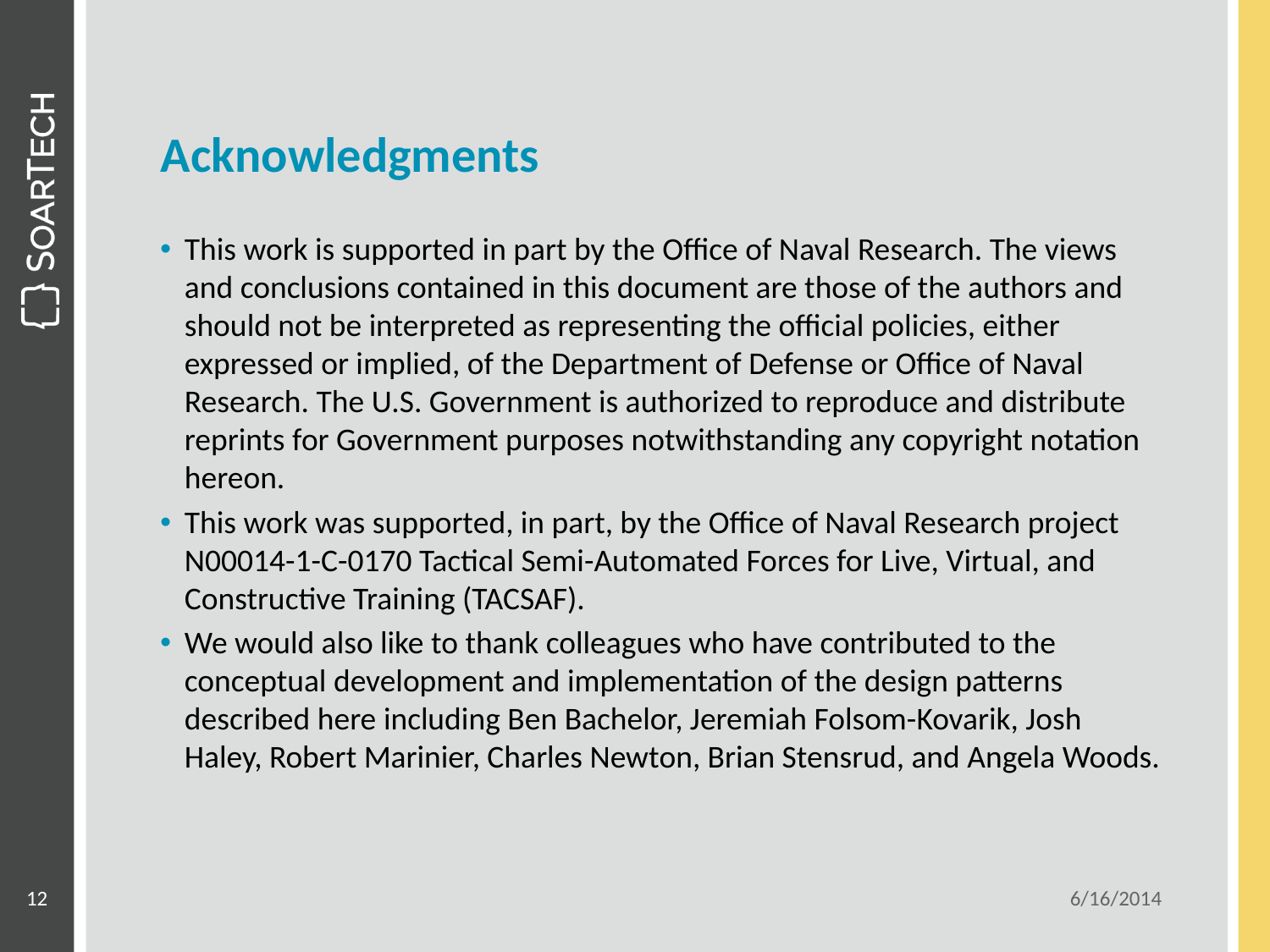

# Acknowledgments
This work is supported in part by the Office of Naval Research. The views and conclusions contained in this document are those of the authors and should not be interpreted as representing the official policies, either expressed or implied, of the Department of Defense or Office of Naval Research. The U.S. Government is authorized to reproduce and distribute reprints for Government purposes notwithstanding any copyright notation hereon.
This work was supported, in part, by the Office of Naval Research project N00014-1-C-0170 Tactical Semi-Automated Forces for Live, Virtual, and Constructive Training (TACSAF).
We would also like to thank colleagues who have contributed to the conceptual development and implementation of the design patterns described here including Ben Bachelor, Jeremiah Folsom-Kovarik, Josh Haley, Robert Marinier, Charles Newton, Brian Stensrud, and Angela Woods.

12
6/16/2014